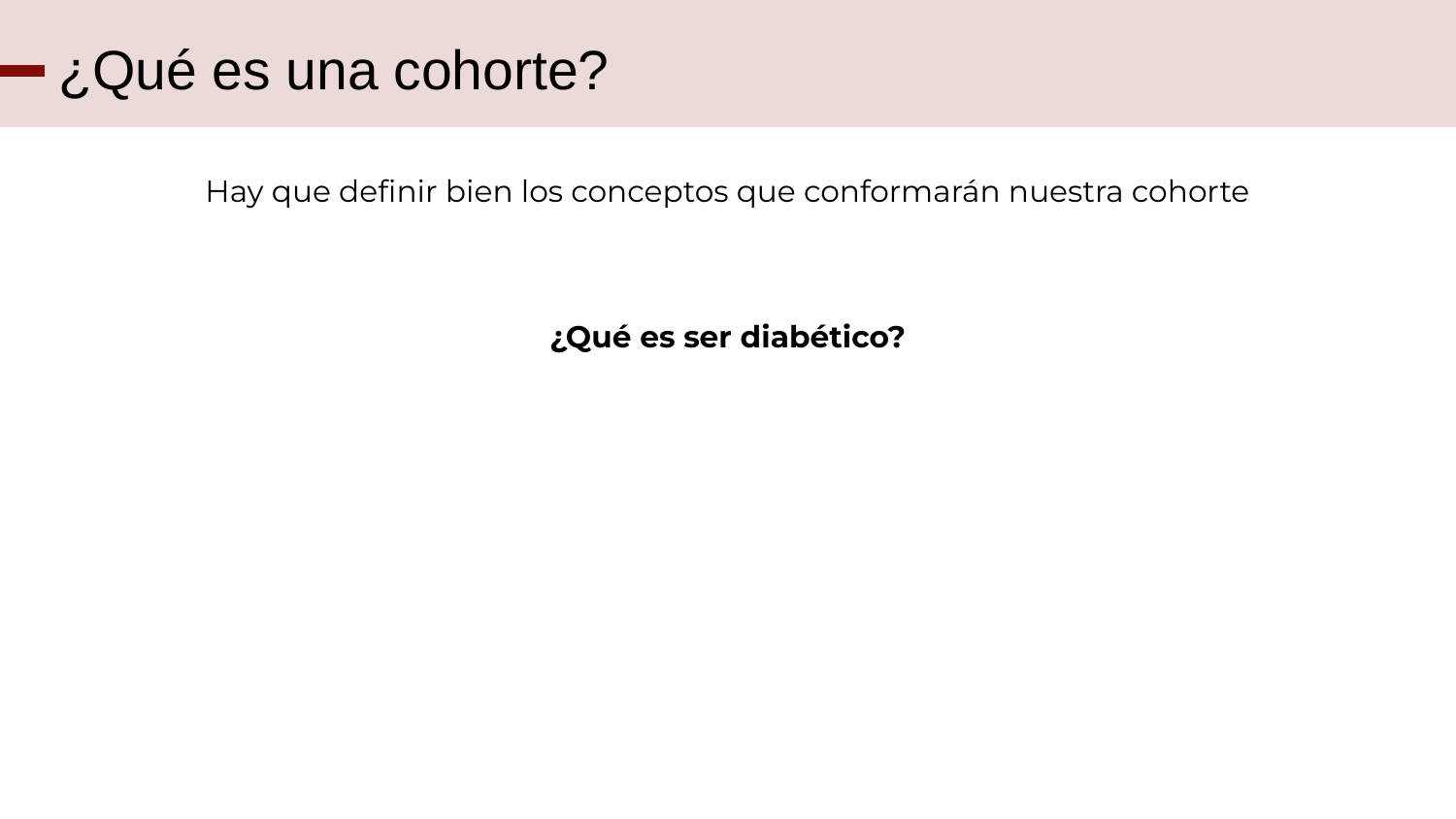

¿Qué es una cohorte?
Hay que definir bien los conceptos que conformarán nuestra cohorte

¿Qué es ser diabético?